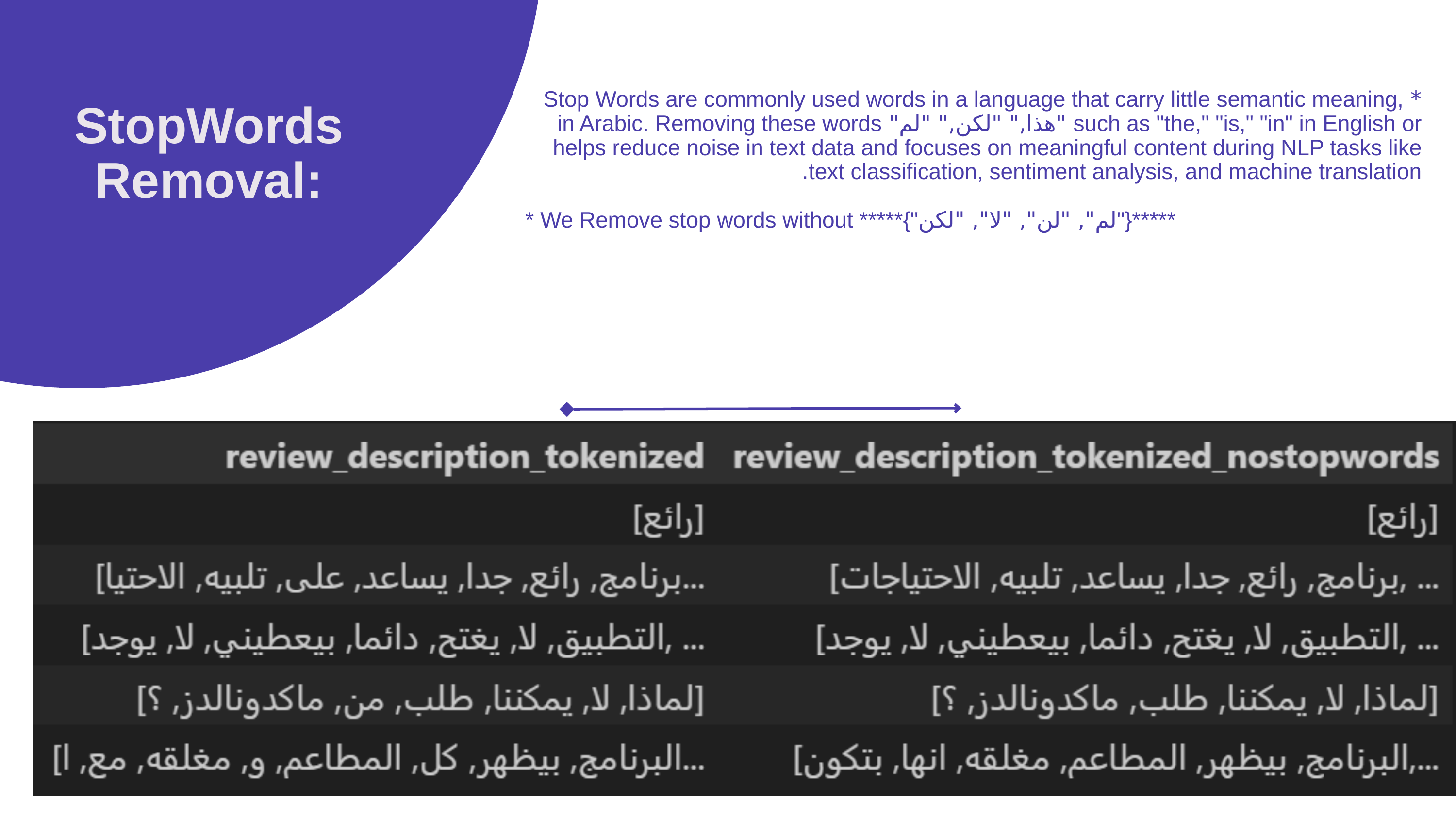

* Stop Words are commonly used words in a language that carry little semantic meaning, such as "the," "is," "in" in English or "هذا," "لكن," "لم" in Arabic. Removing these words helps reduce noise in text data and focuses on meaningful content during NLP tasks like text classification, sentiment analysis, and machine translation.

* We Remove stop words without *****{"لم", "لن", "لا", "لكن"}*****

StopWords Removal: